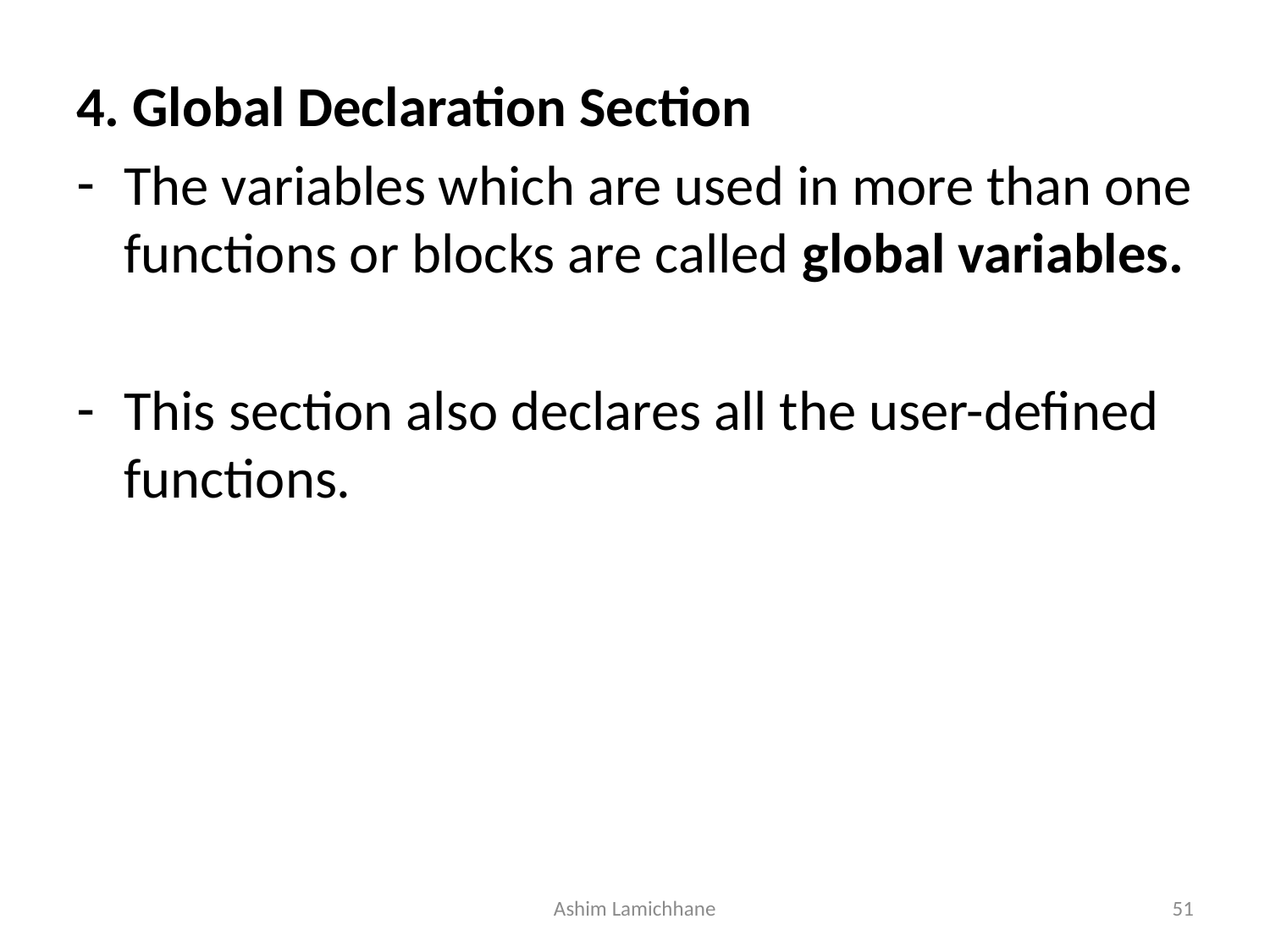

4. Global Declaration Section
The variables which are used in more than one functions or blocks are called global variables.

This section also declares all the user-defined functions.

Ashim Lamichhane
51